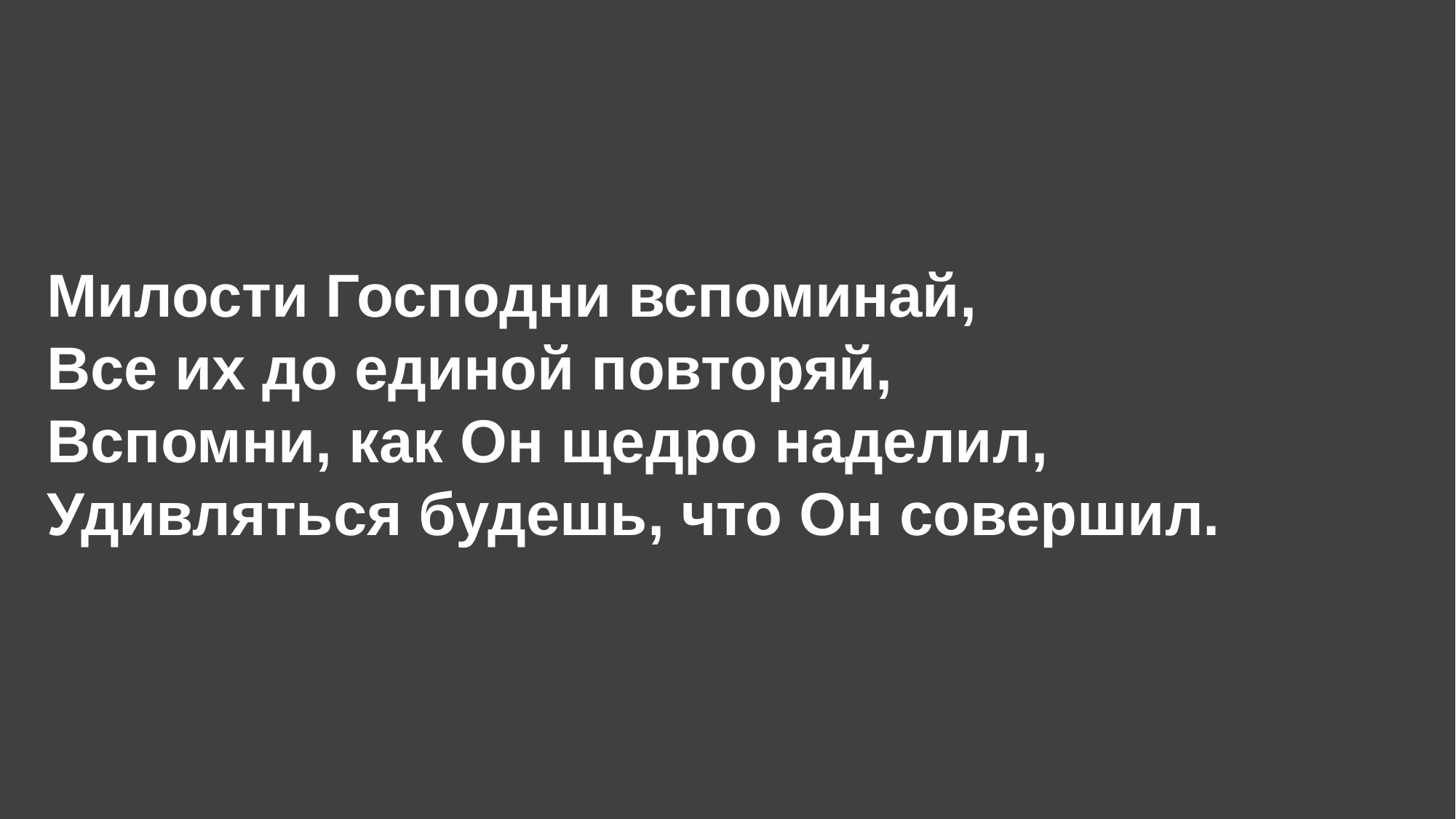

Милости Господни вспоминай,
Все их до единой повторяй,
Вспомни, как Он щедро наделил,
Удивляться будешь, что Он совершил.